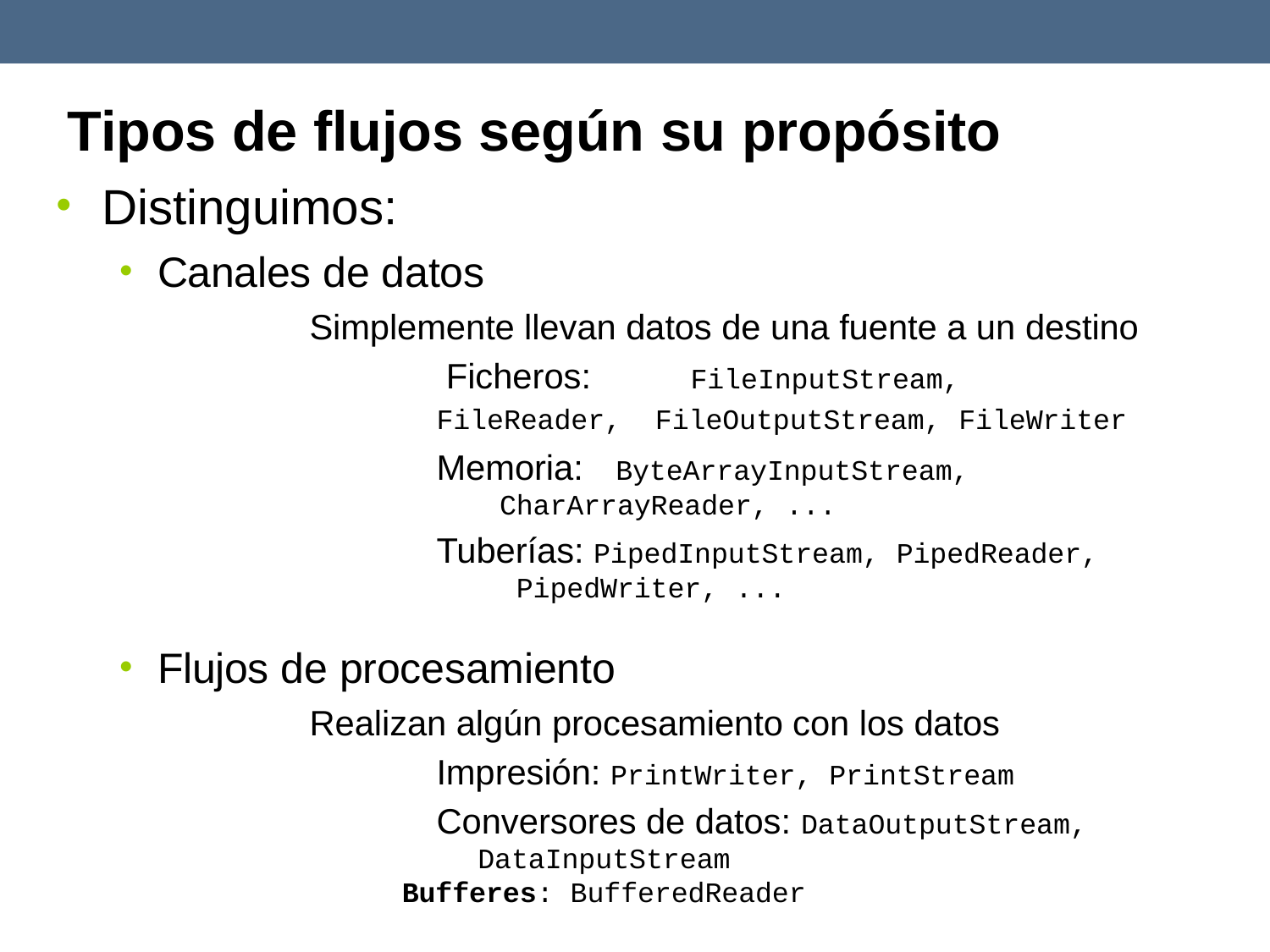

# Tipos de flujos según su propósito
Distinguimos:
Canales de datos
Simplemente llevan datos de una fuente a un destino  Ficheros:	FileInputStream, FileReader,  FileOutputStream, FileWriter
Memoria:
ByteArrayInputStream,
CharArrayReader, ...
Tuberías: PipedInputStream, PipedReader,  PipedWriter, ...

Flujos de procesamiento
Realizan algún procesamiento con los datos  Impresión: PrintWriter, PrintStream  Conversores de datos: DataOutputStream,
DataInputStream
Bufferes: BufferedReader